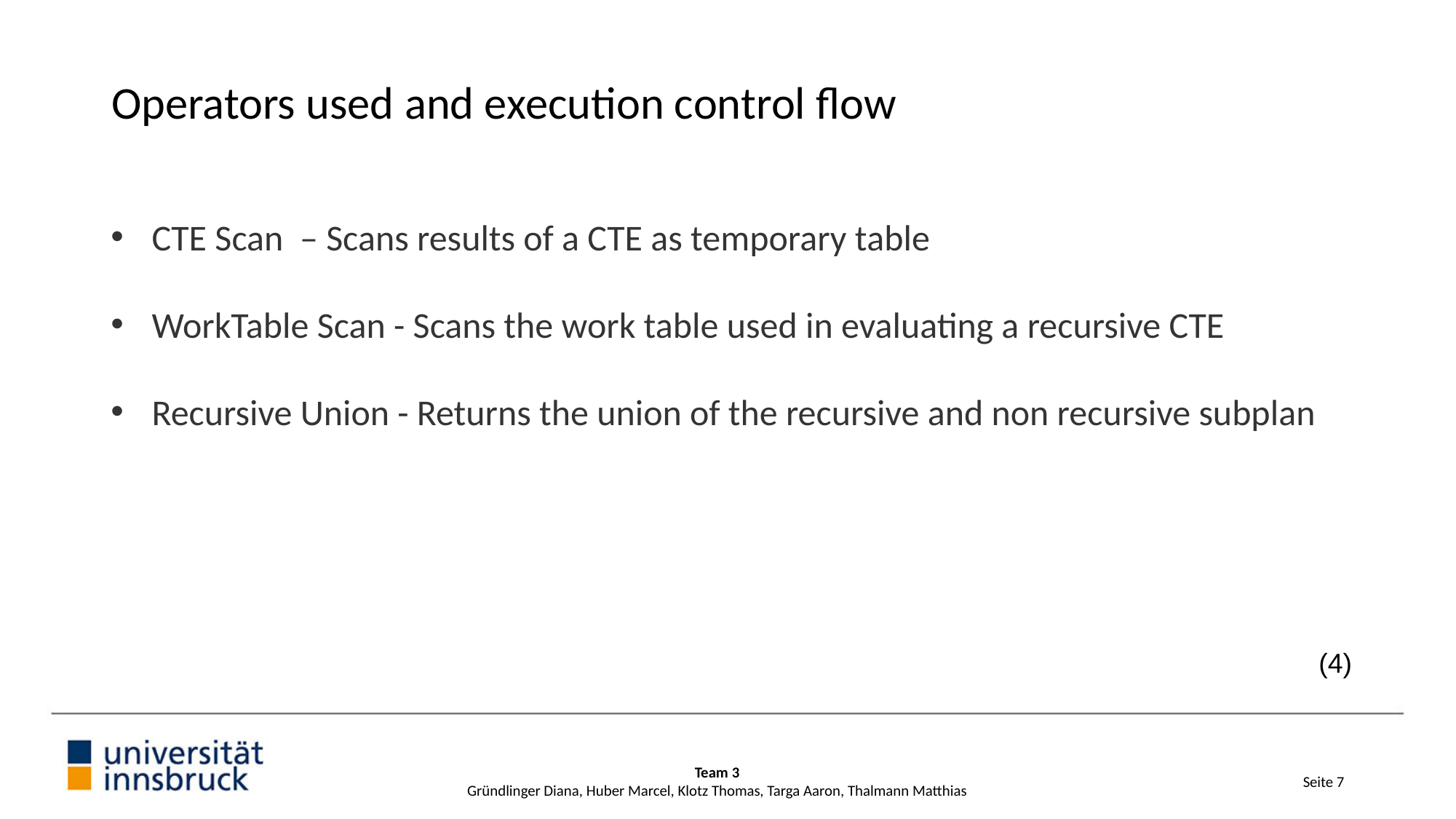

Operators used and execution control flow
CTE Scan  – Scans results of a CTE as temporary table

WorkTable Scan - Scans the work table used in evaluating a recursive CTE

Recursive Union - Returns the union of the recursive and non recursive subplan

(4)
Team 3
Gründlinger Diana, Huber Marcel, Klotz Thomas, Targa Aaron, Thalmann Matthias
Seite 7